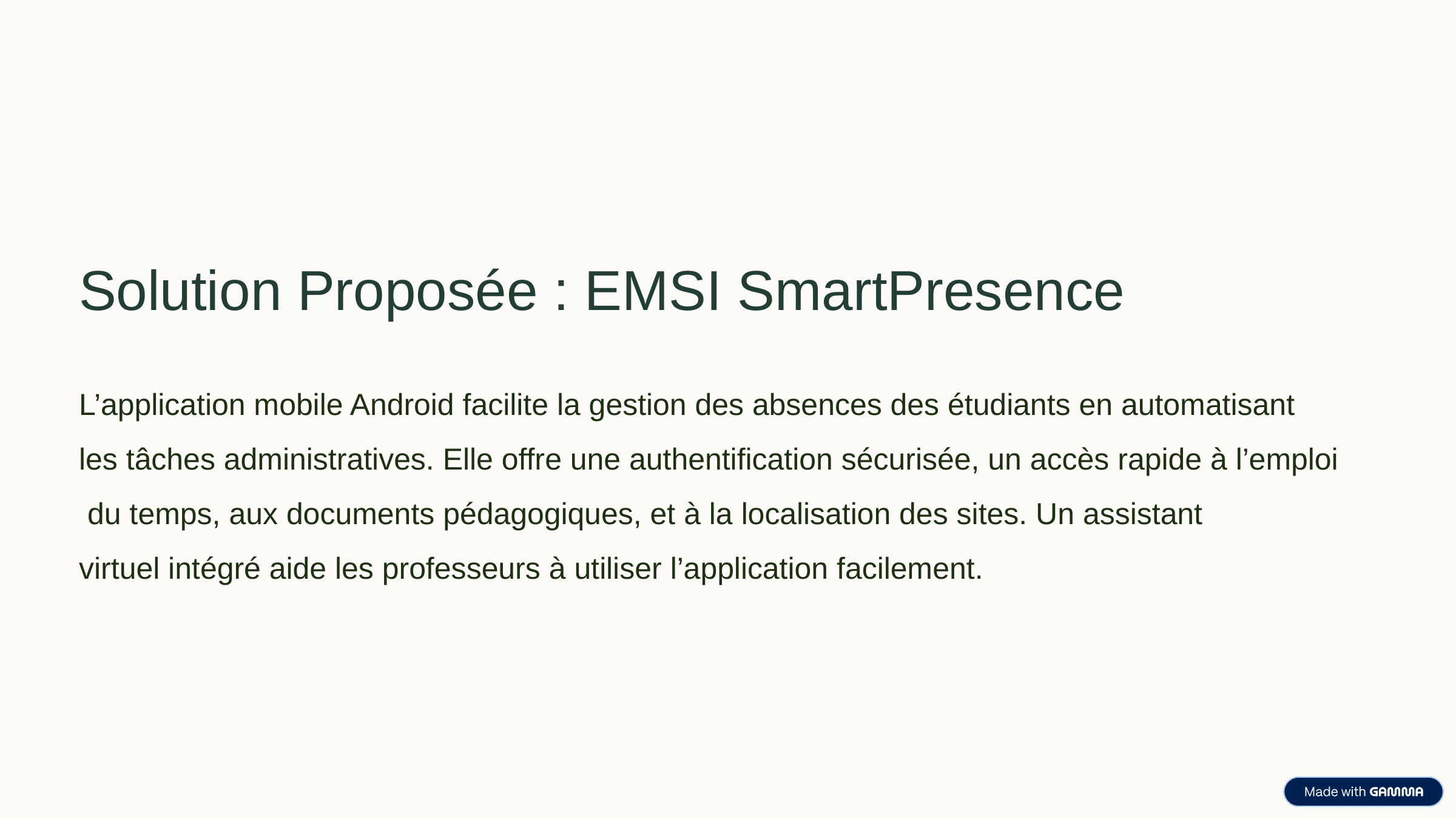

Solution Proposée : EMSI SmartPresence
L’application mobile Android facilite la gestion des absences des étudiants en automatisant
les tâches administratives. Elle offre une authentification sécurisée, un accès rapide à l’emploi
 du temps, aux documents pédagogiques, et à la localisation des sites. Un assistant
virtuel intégré aide les professeurs à utiliser l’application facilement.